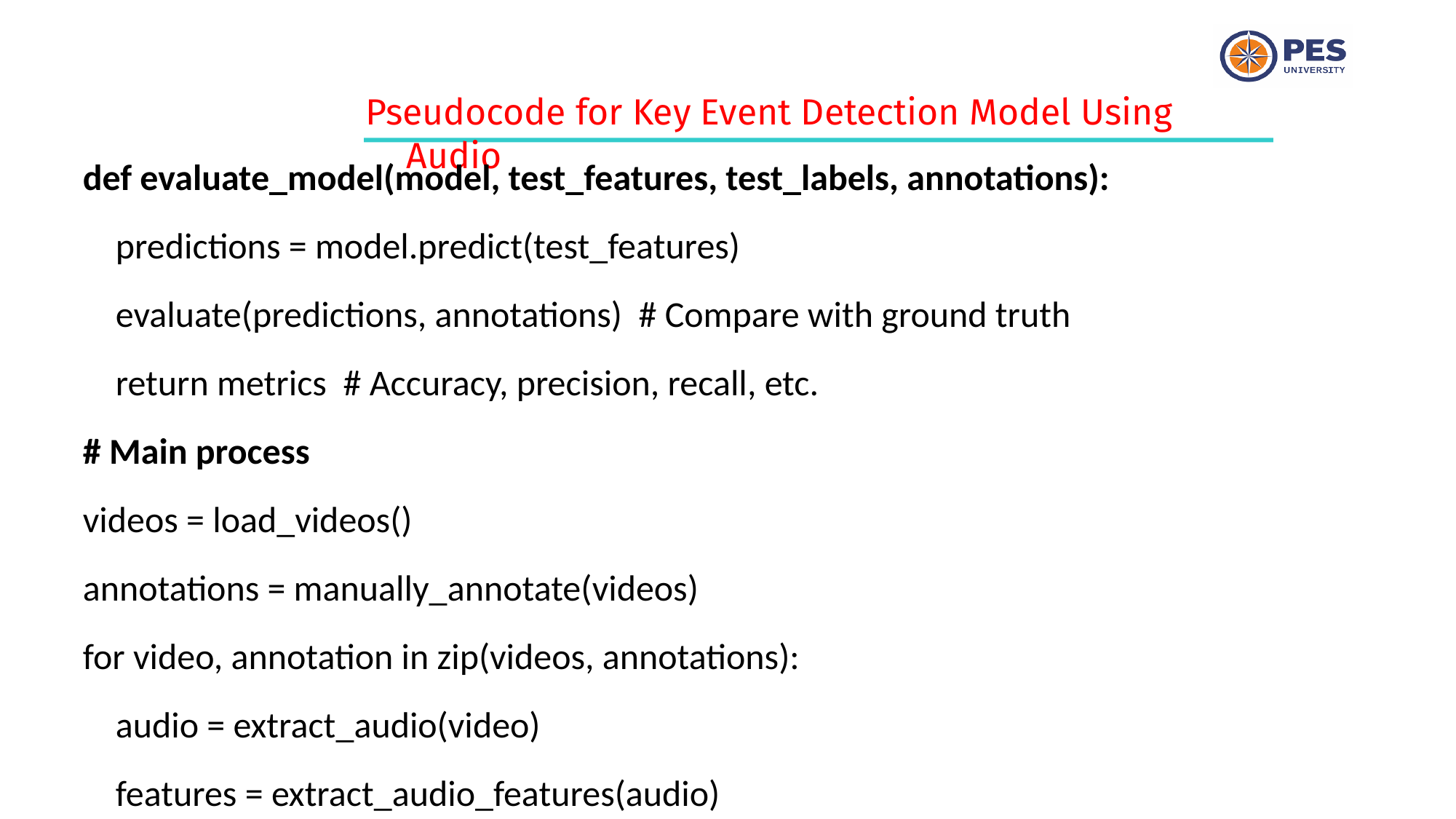

Pseudocode for Key Event Detection Model Using Audio

def evaluate_model(model, test_features, test_labels, annotations):
    predictions = model.predict(test_features)
    evaluate(predictions, annotations)  # Compare with ground truth
    return metrics  # Accuracy, precision, recall, etc.
# Main process
videos = load_videos()
annotations = manually_annotate(videos)
for video, annotation in zip(videos, annotations):
    audio = extract_audio(video)
    features = extract_audio_features(audio)